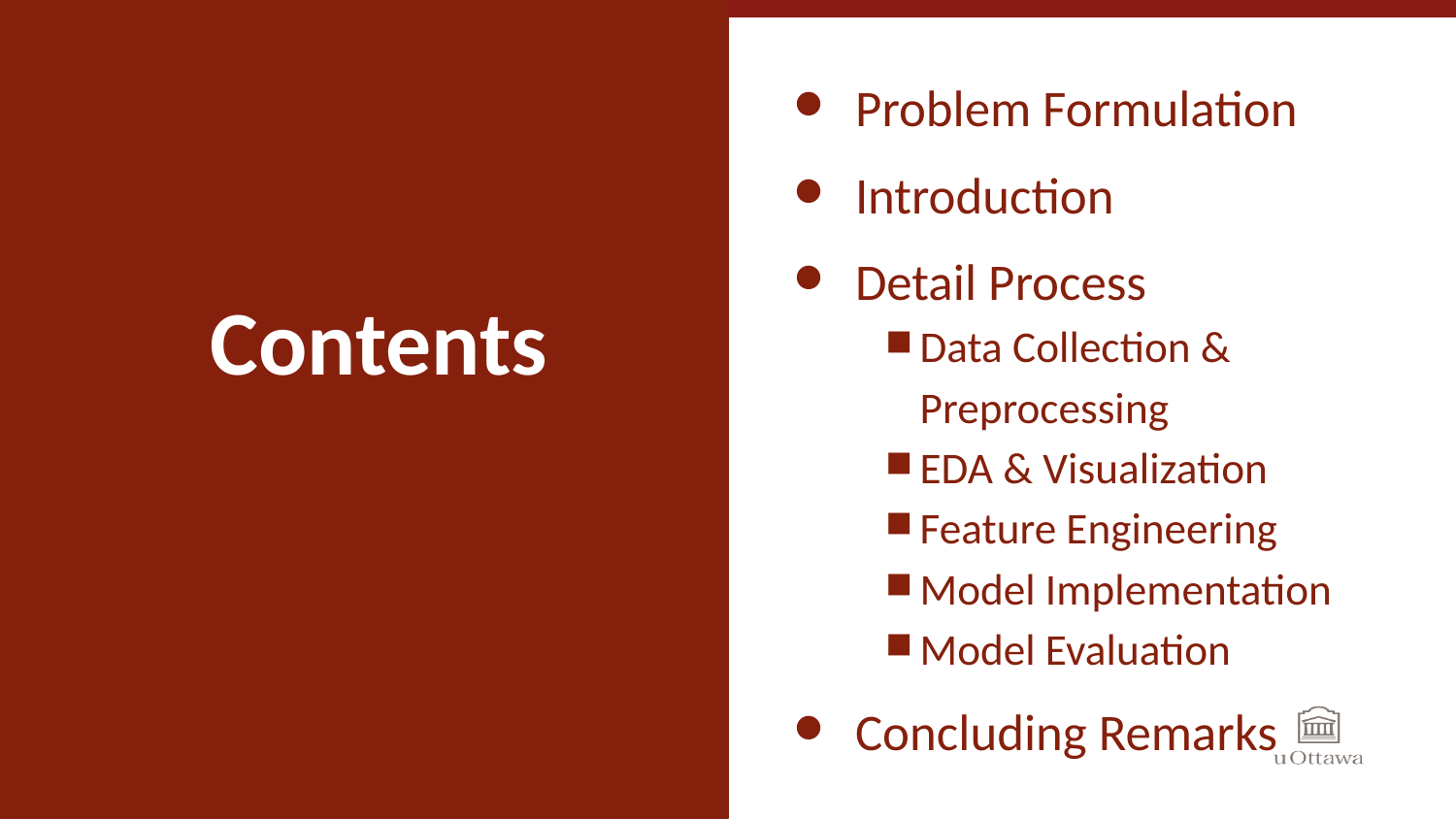

Problem Formulation
Introduction
Detail Process
Data Collection & Preprocessing
EDA & Visualization
Feature Engineering
Model Implementation
Model Evaluation
Concluding Remarks
# Contents